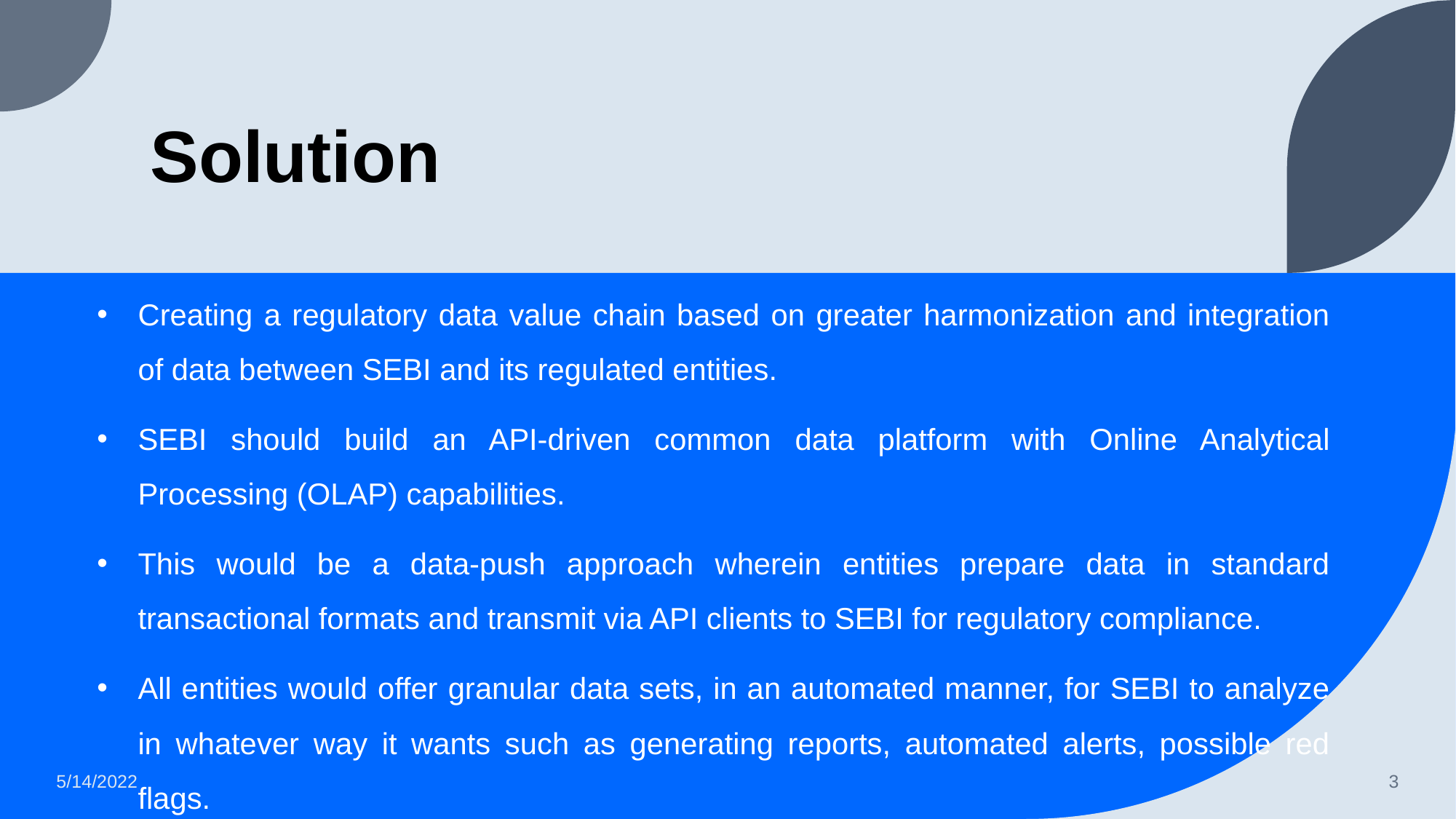

# Solution
Creating a regulatory data value chain based on greater harmonization and integration of data between SEBI and its regulated entities.
SEBI should build an API-driven common data platform with Online Analytical Processing (OLAP) capabilities.
This would be a data-push approach wherein entities prepare data in standard transactional formats and transmit via API clients to SEBI for regulatory compliance.
All entities would offer granular data sets, in an automated manner, for SEBI to analyze in whatever way it wants such as generating reports, automated alerts, possible red flags.
5/14/2022
3